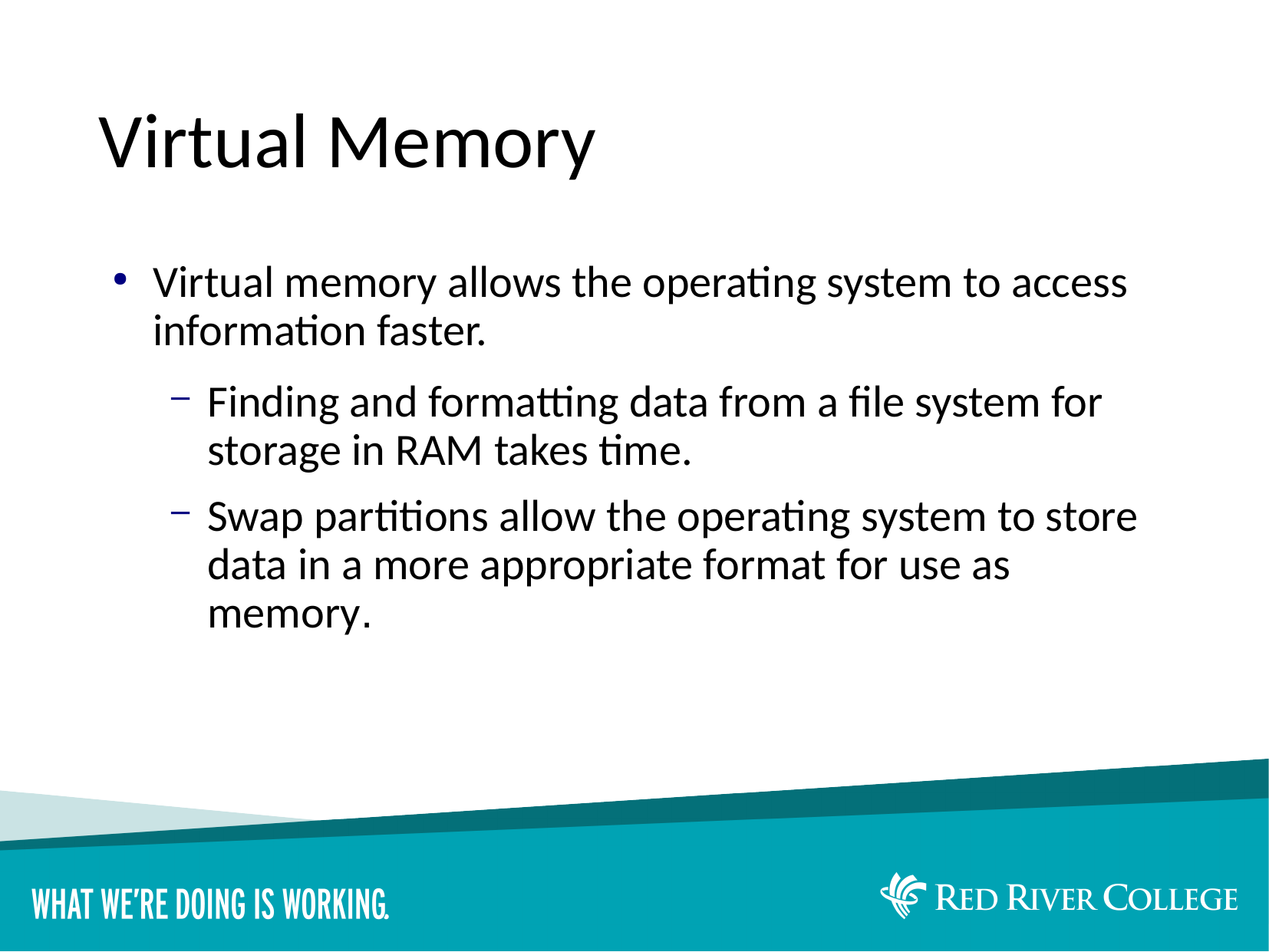

# Virtual Memory
Virtual memory allows the operating system to access information faster.
Finding and formatting data from a file system for storage in RAM takes time.
Swap partitions allow the operating system to store data in a more appropriate format for use as memory.